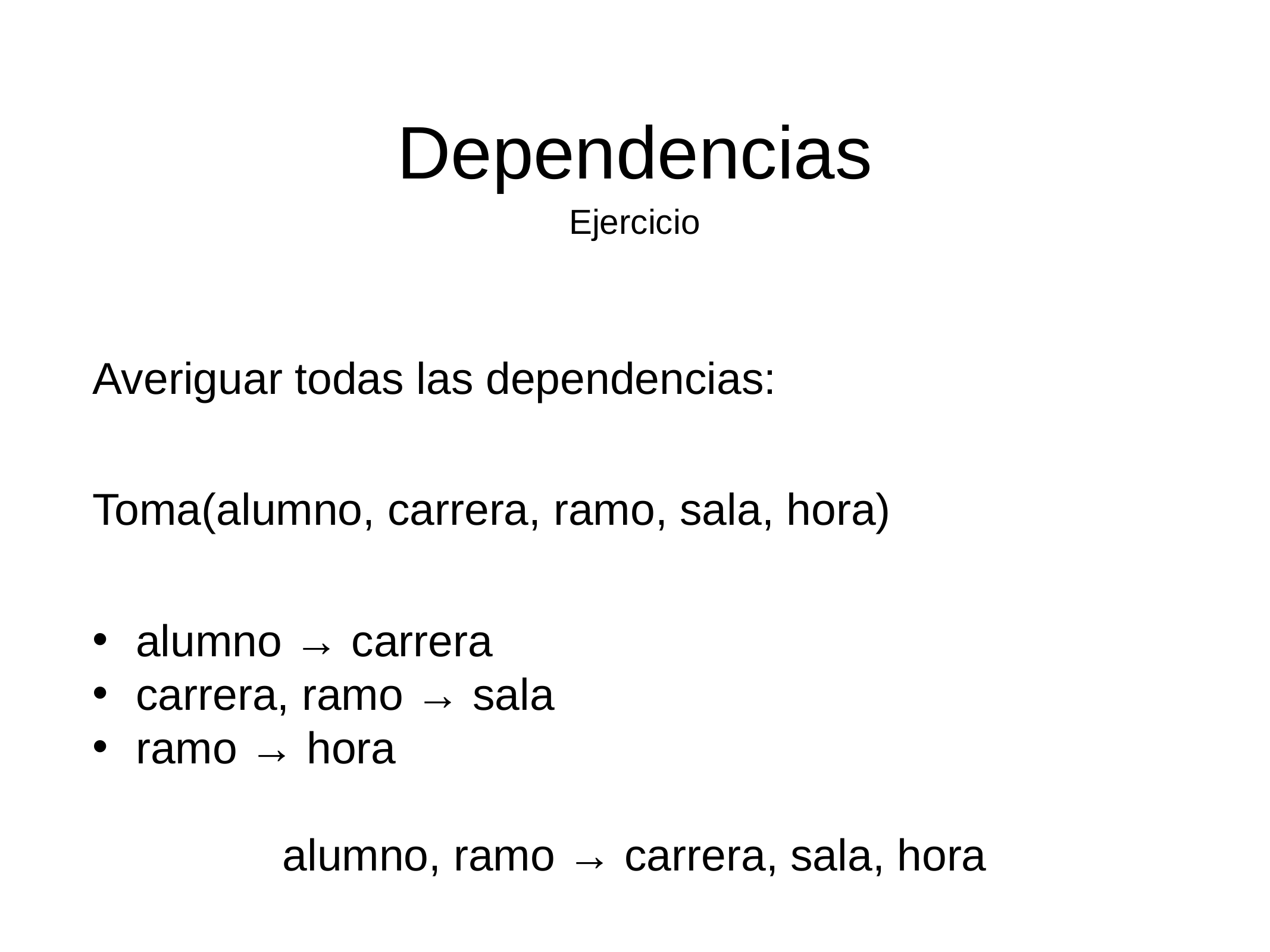

Dependencias
Ejercicio
Averiguar todas las dependencias:
Toma(alumno, carrera, ramo, sala, hora)
alumno → carrera
carrera, ramo → sala
ramo → hora
alumno, ramo → carrera, sala, hora